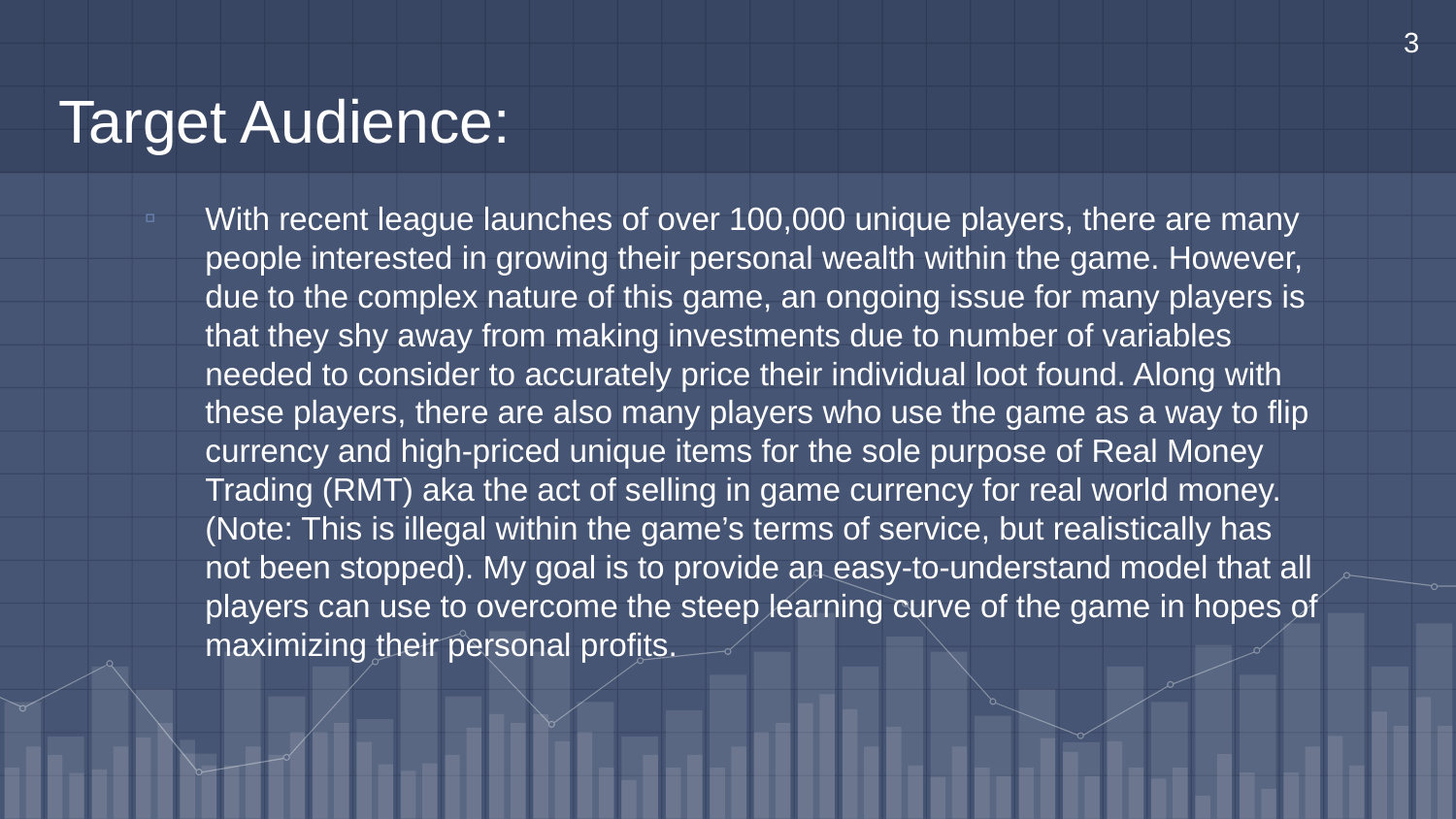

3
# Target Audience:
With recent league launches of over 100,000 unique players, there are many people interested in growing their personal wealth within the game. However, due to the complex nature of this game, an ongoing issue for many players is that they shy away from making investments due to number of variables needed to consider to accurately price their individual loot found. Along with these players, there are also many players who use the game as a way to flip currency and high-priced unique items for the sole purpose of Real Money Trading (RMT) aka the act of selling in game currency for real world money. (Note: This is illegal within the game’s terms of service, but realistically has not been stopped). My goal is to provide an easy-to-understand model that all players can use to overcome the steep learning curve of the game in hopes of maximizing their personal profits.